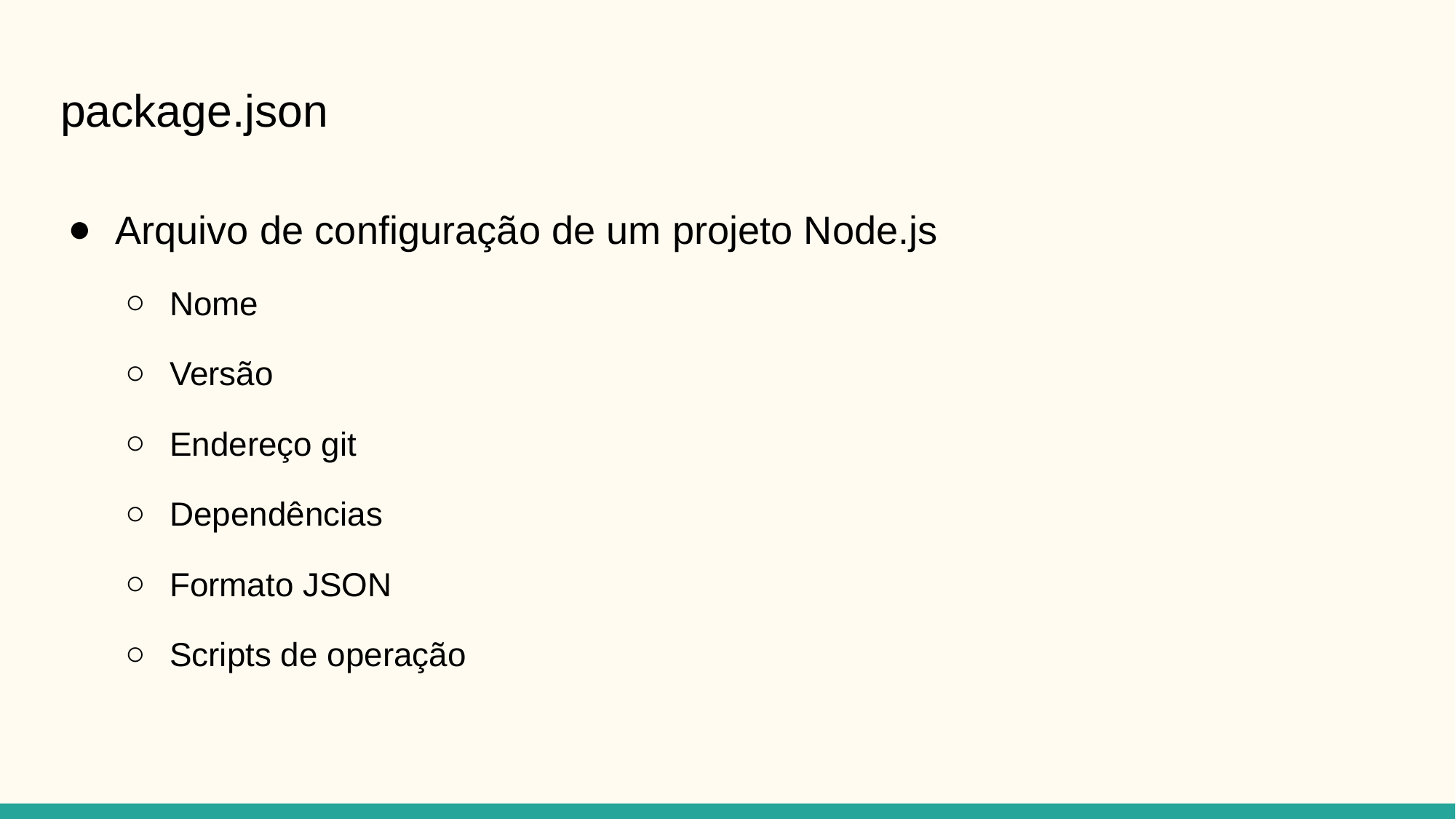

# package.json
Arquivo de configuração de um projeto Node.js
Nome
Versão
Endereço git
Dependências
Formato JSON
Scripts de operação